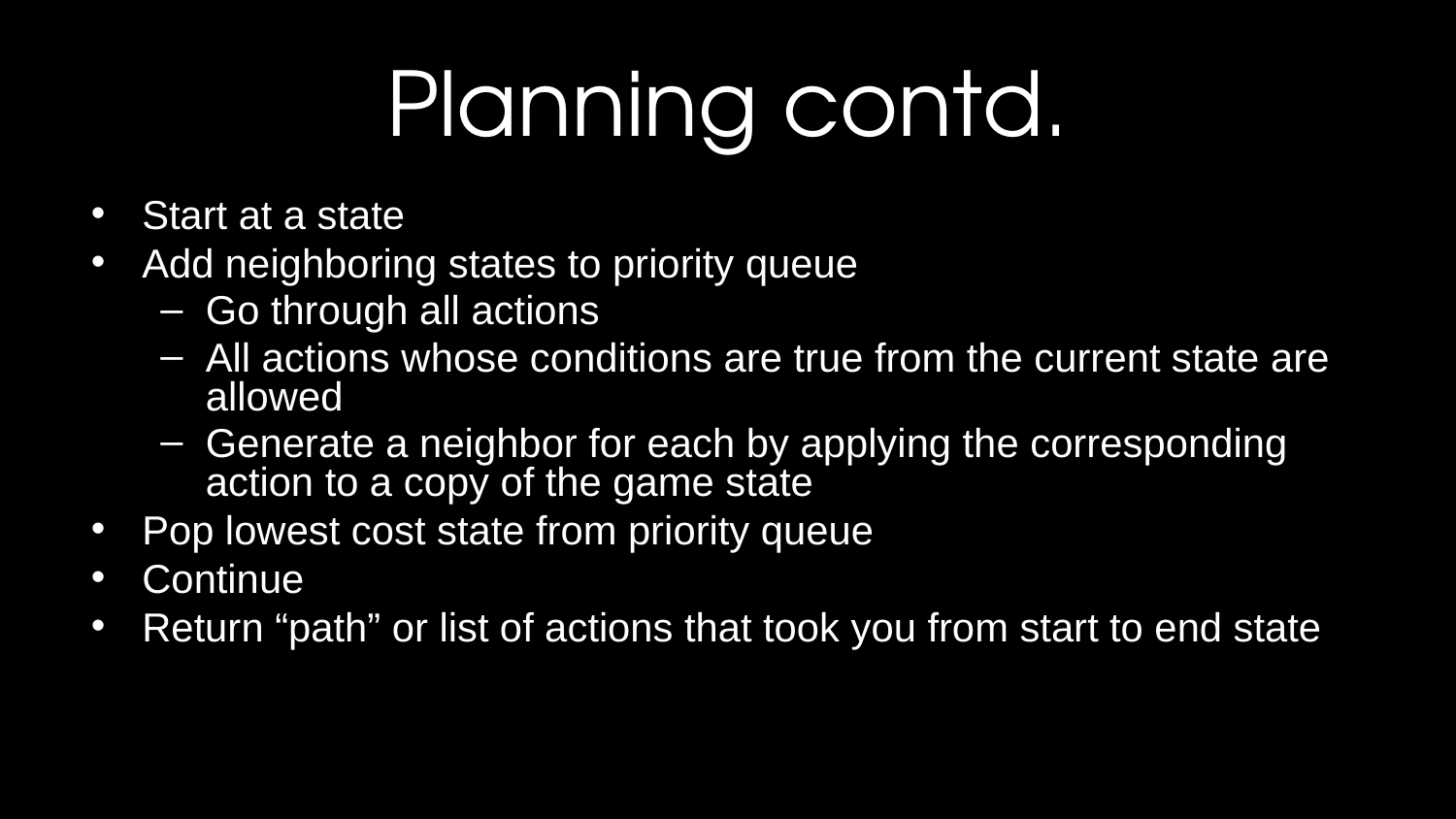

# Planning contd.
Start at a state
Add neighboring states to priority queue
Go through all actions
All actions whose conditions are true from the current state are allowed
Generate a neighbor for each by applying the corresponding action to a copy of the game state
Pop lowest cost state from priority queue
Continue
Return “path” or list of actions that took you from start to end state